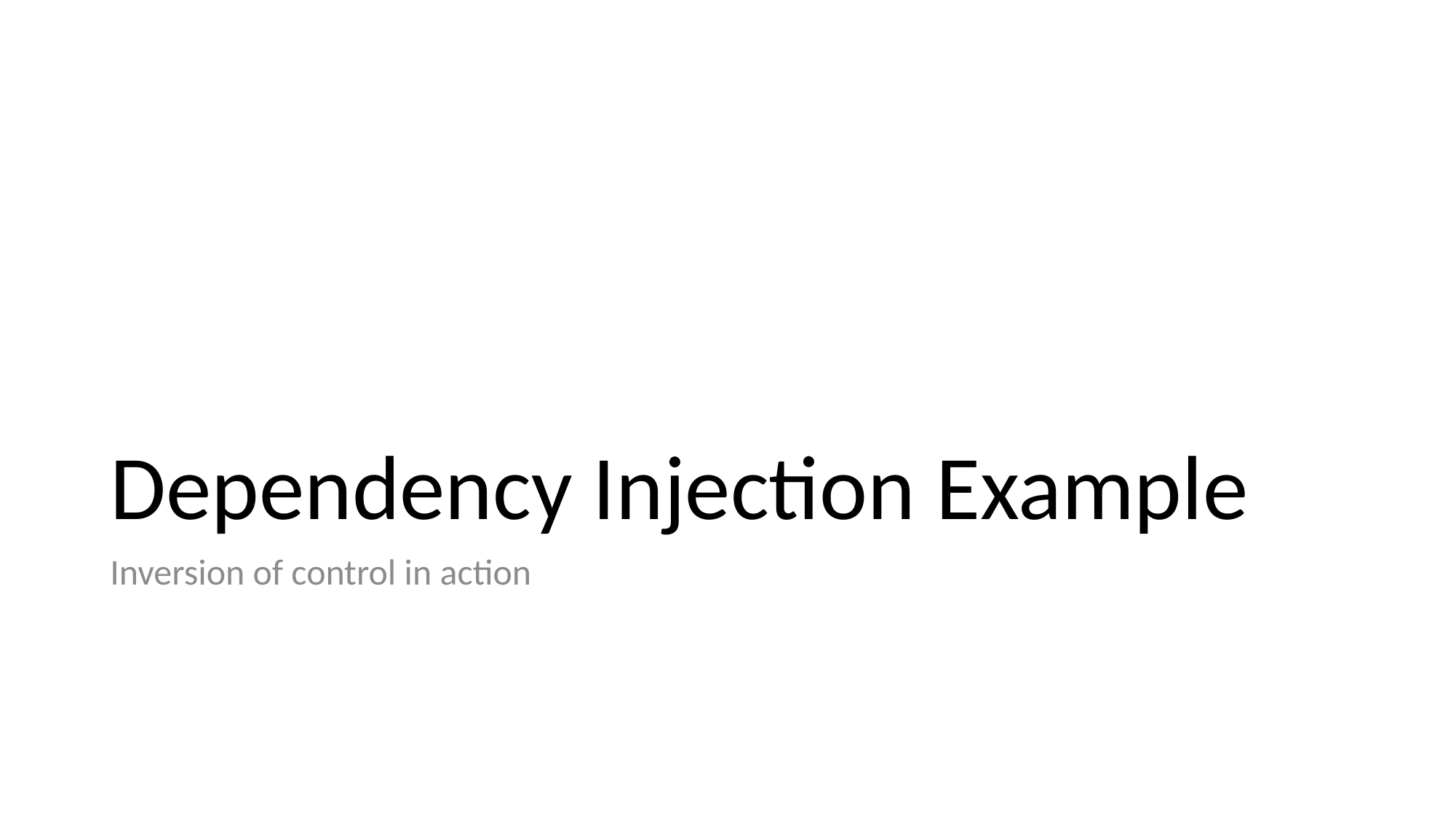

# Dependency Injection Example
Inversion of control in action